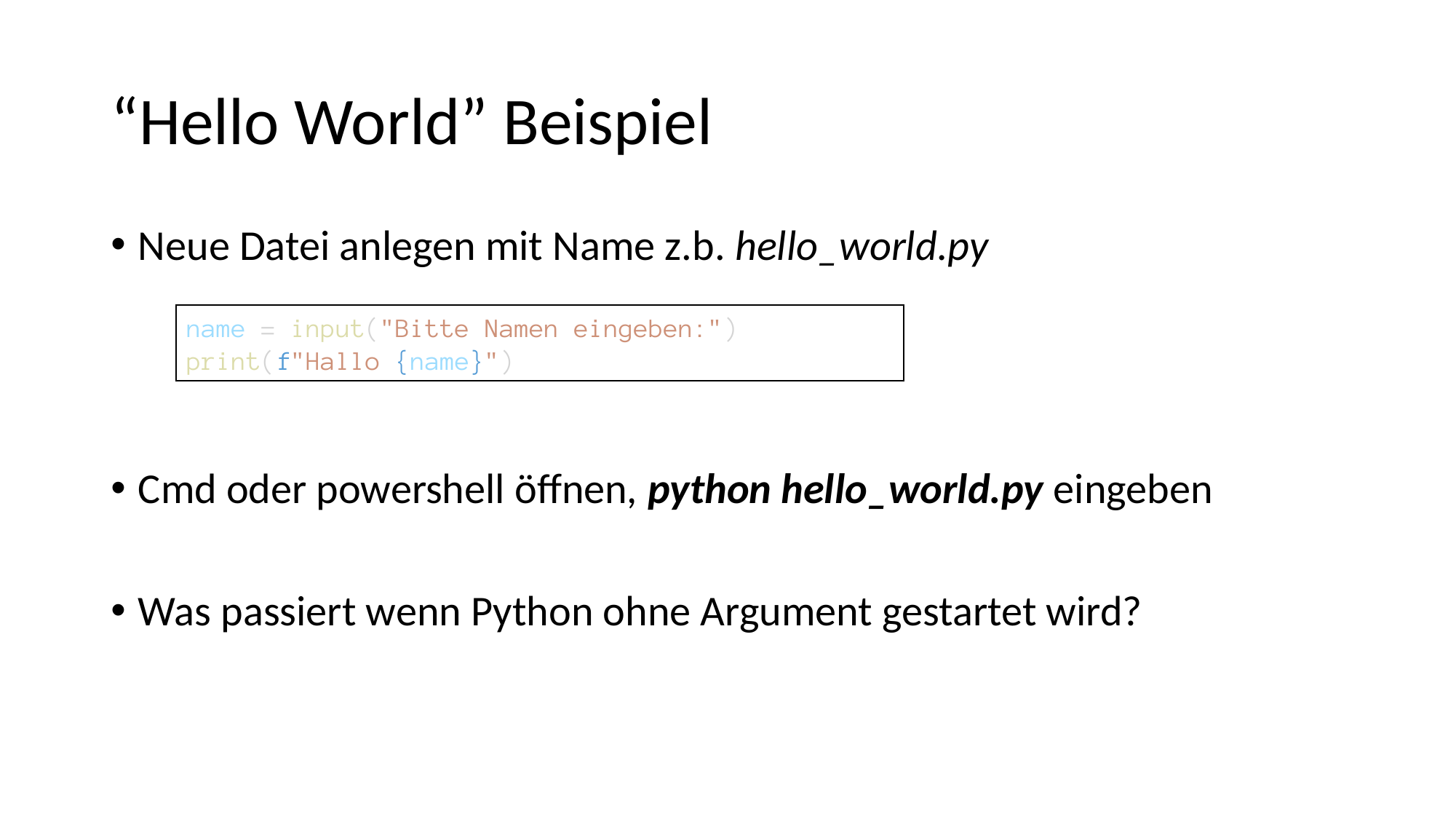

# “Hello World” Beispiel
Neue Datei anlegen mit Name z.b. hello_world.py

Cmd oder powershell öffnen, python hello_world.py eingeben

Was passiert wenn Python ohne Argument gestartet wird?

name = input("Bitte Namen eingeben:")
print(f"Hallo {name}")